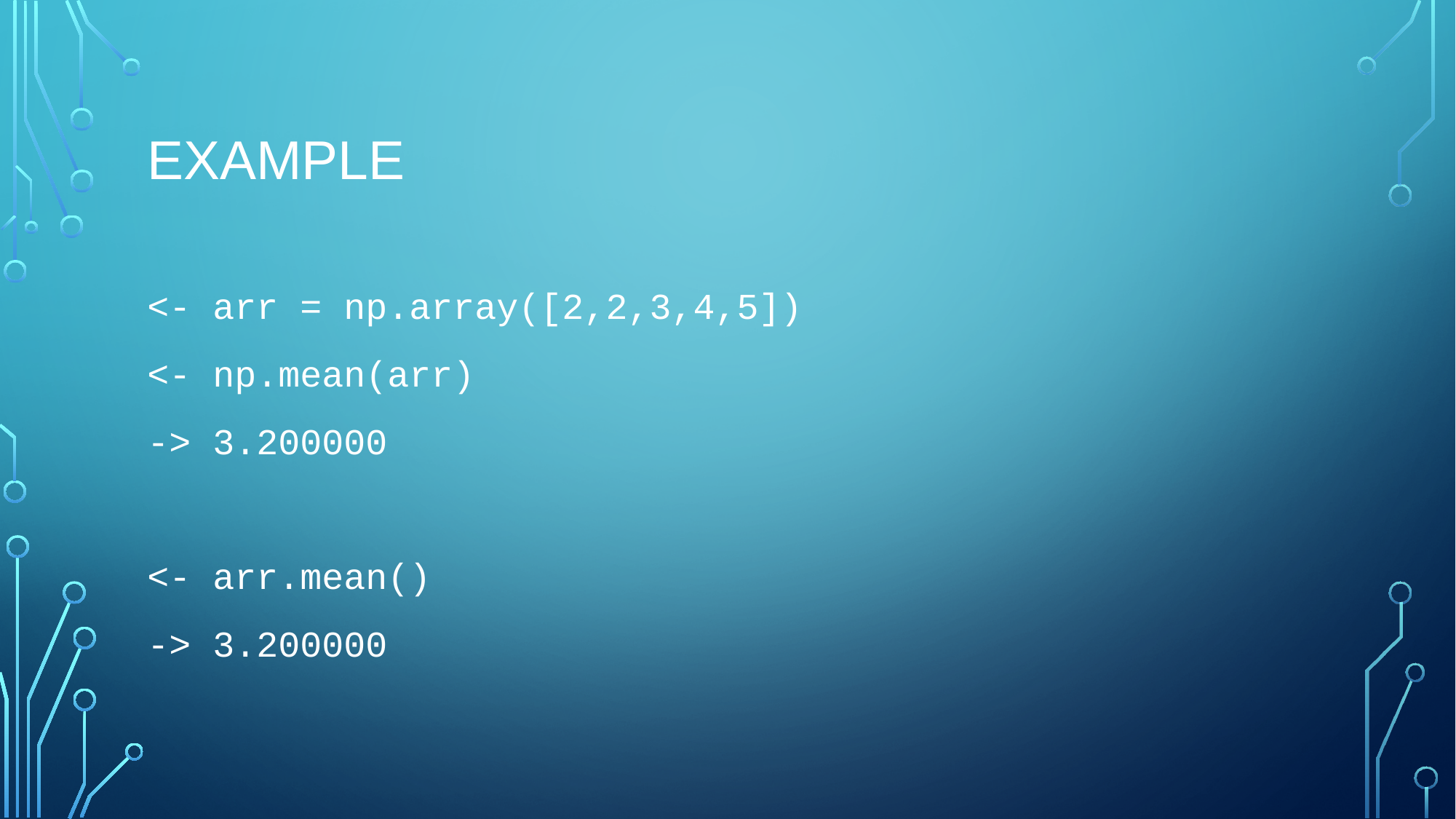

# Example
<- arr = np.array([2,2,3,4,5])
<- np.mean(arr)
-> 3.200000

<- arr.mean()
-> 3.200000